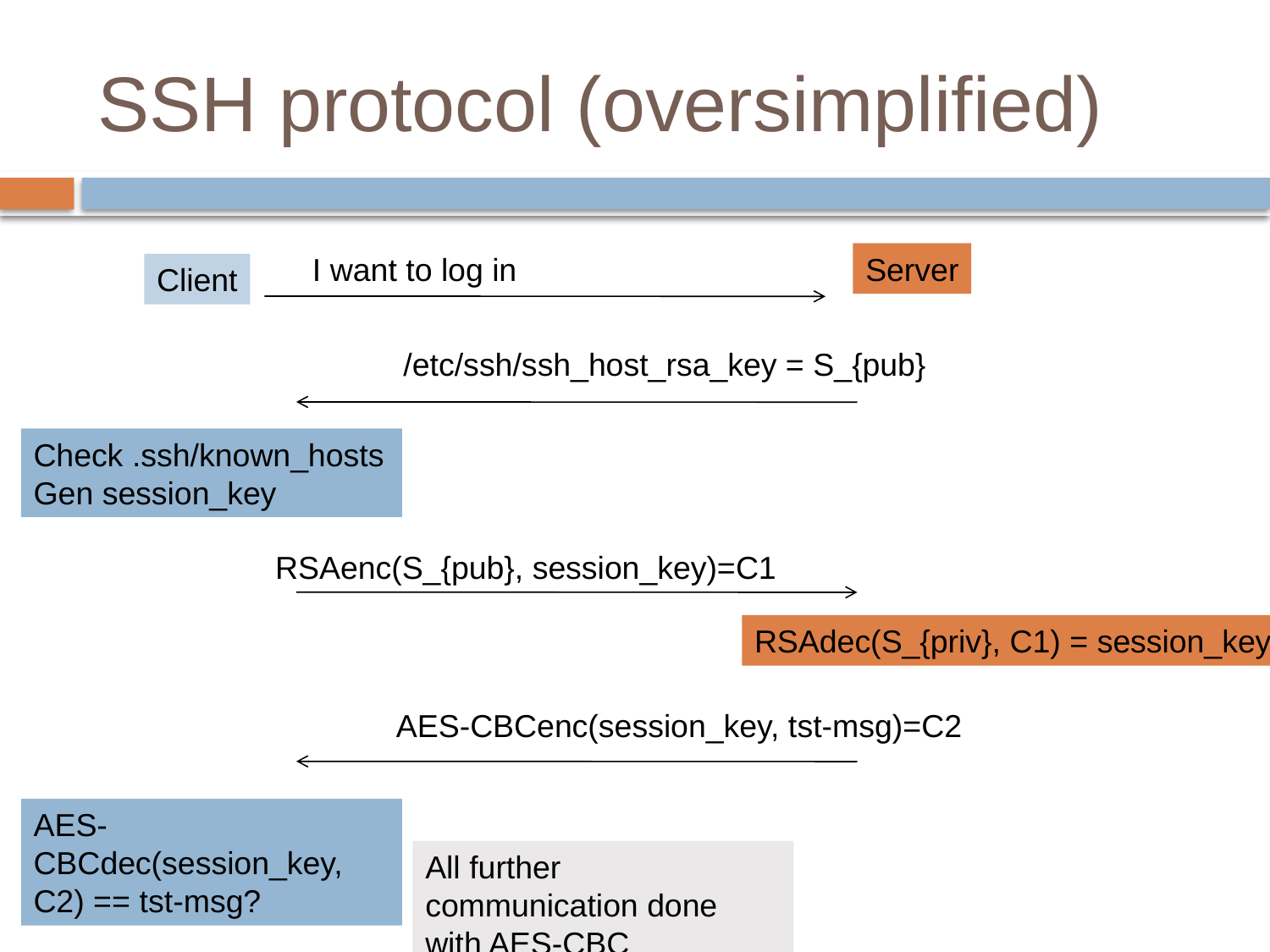

# SSH protocol (oversimplified)
I want to log in
Server
Client
/etc/ssh/ssh_host_rsa_key = S_{pub}
Check .ssh/known_hosts
Gen session_key
RSAenc(S_{pub}, session_key)=C1
RSAdec(S_{priv}, C1) = session_key
AES-CBCenc(session_key, tst-msg)=C2
AES-CBCdec(session_key, C2) == tst-msg?
All further communication done with AES-CBC